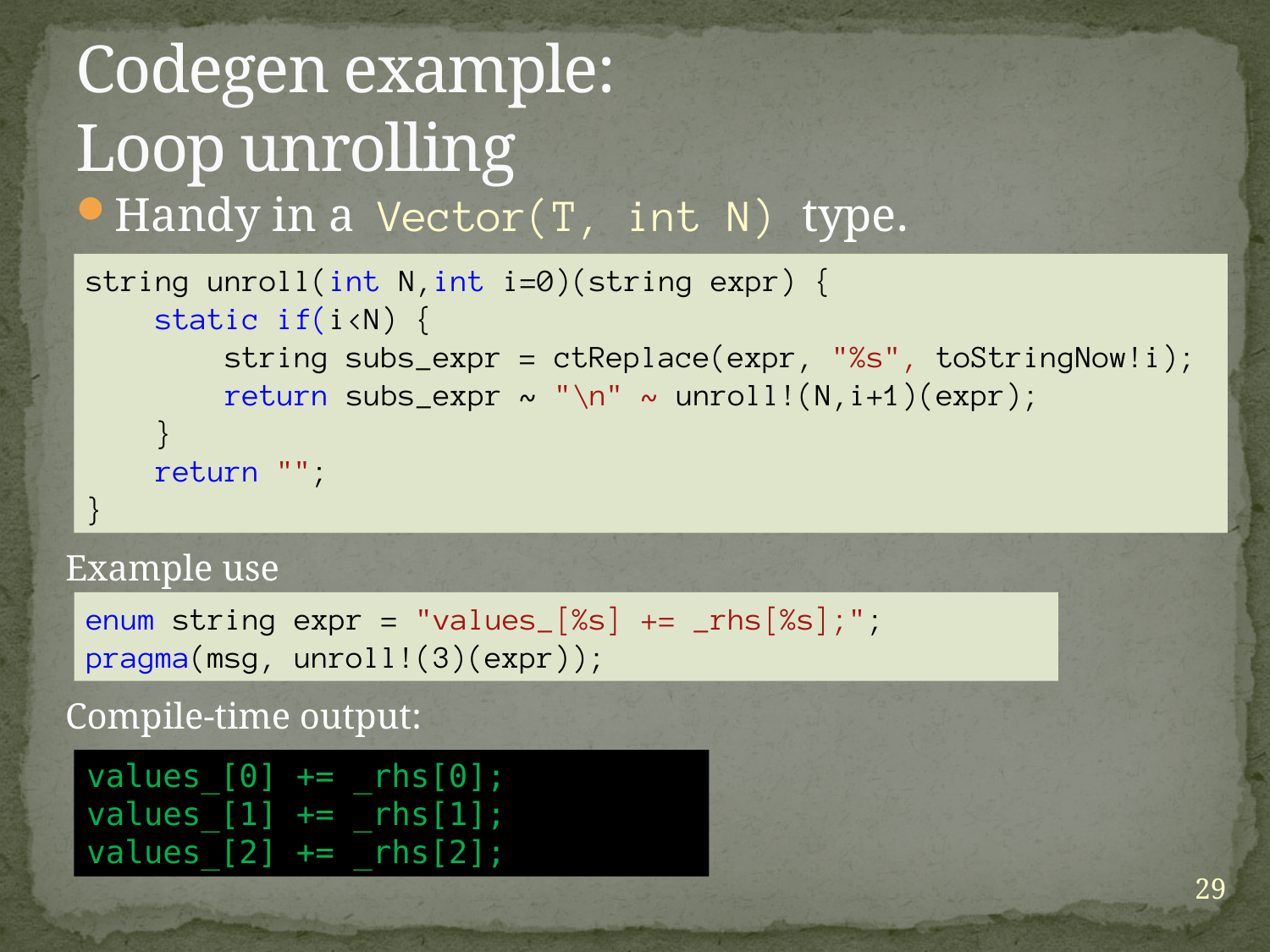

# Codegen example: Loop unrolling
Handy in a  Vector(T, int N)  type.
string unroll(int N,int i=0)(string expr) {
    static if(i<N) {
        string subs_expr = ctReplace(expr, "%s", toStringNow!i);
        return subs_expr ~ "\n" ~ unroll!(N,i+1)(expr);
    }
    return "";
}
Example use
enum string expr = "values_[%s] += _rhs[%s];";
pragma(msg, unroll!(3)(expr));
Compile-time output:
values_[0] += _rhs[0];
values_[1] += _rhs[1];
values_[2] += _rhs[2];
29